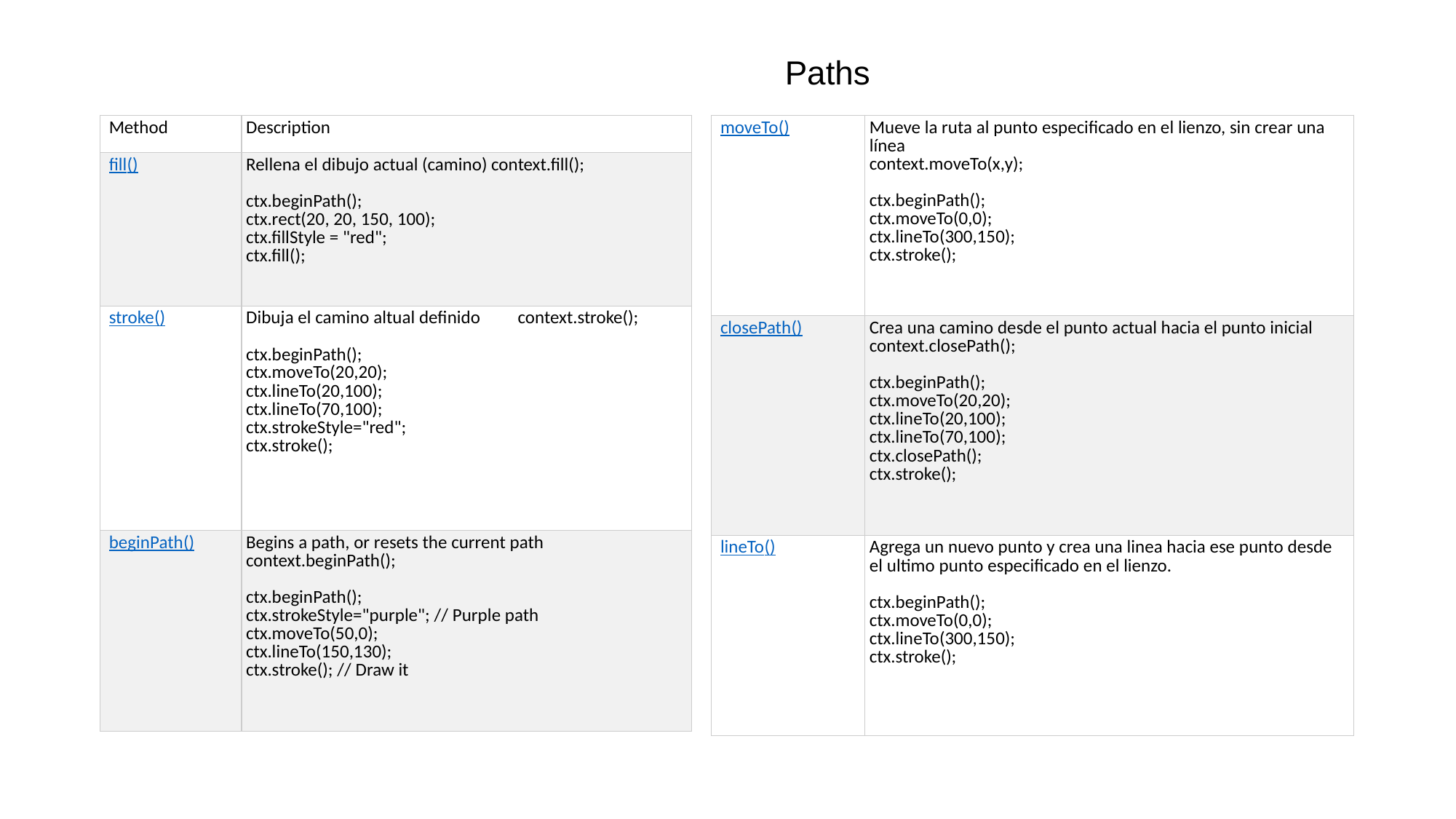

#
Paths

| Method | Description |
| --- | --- |
| fill() | Rellena el dibujo actual (camino) context.fill(); ctx.beginPath(); ctx.rect(20, 20, 150, 100); ctx.fillStyle = "red"; ctx.fill(); |
| stroke() | Dibuja el camino altual definido context.stroke(); ctx.beginPath(); ctx.moveTo(20,20); ctx.lineTo(20,100); ctx.lineTo(70,100); ctx.strokeStyle="red"; ctx.stroke(); |
| beginPath() | Begins a path, or resets the current path context.beginPath(); ctx.beginPath(); ctx.strokeStyle="purple"; // Purple path ctx.moveTo(50,0); ctx.lineTo(150,130); ctx.stroke(); // Draw it |
| moveTo() | Mueve la ruta al punto especificado en el lienzo, sin crear una línea context.moveTo(x,y); ctx.beginPath(); ctx.moveTo(0,0); ctx.lineTo(300,150); ctx.stroke(); |
| --- | --- |
| closePath() | Crea una camino desde el punto actual hacia el punto inicial context.closePath(); ctx.beginPath(); ctx.moveTo(20,20); ctx.lineTo(20,100); ctx.lineTo(70,100); ctx.closePath(); ctx.stroke(); |
| lineTo() | Agrega un nuevo punto y crea una linea hacia ese punto desde el ultimo punto especificado en el lienzo. ctx.beginPath(); ctx.moveTo(0,0); ctx.lineTo(300,150); ctx.stroke(); |